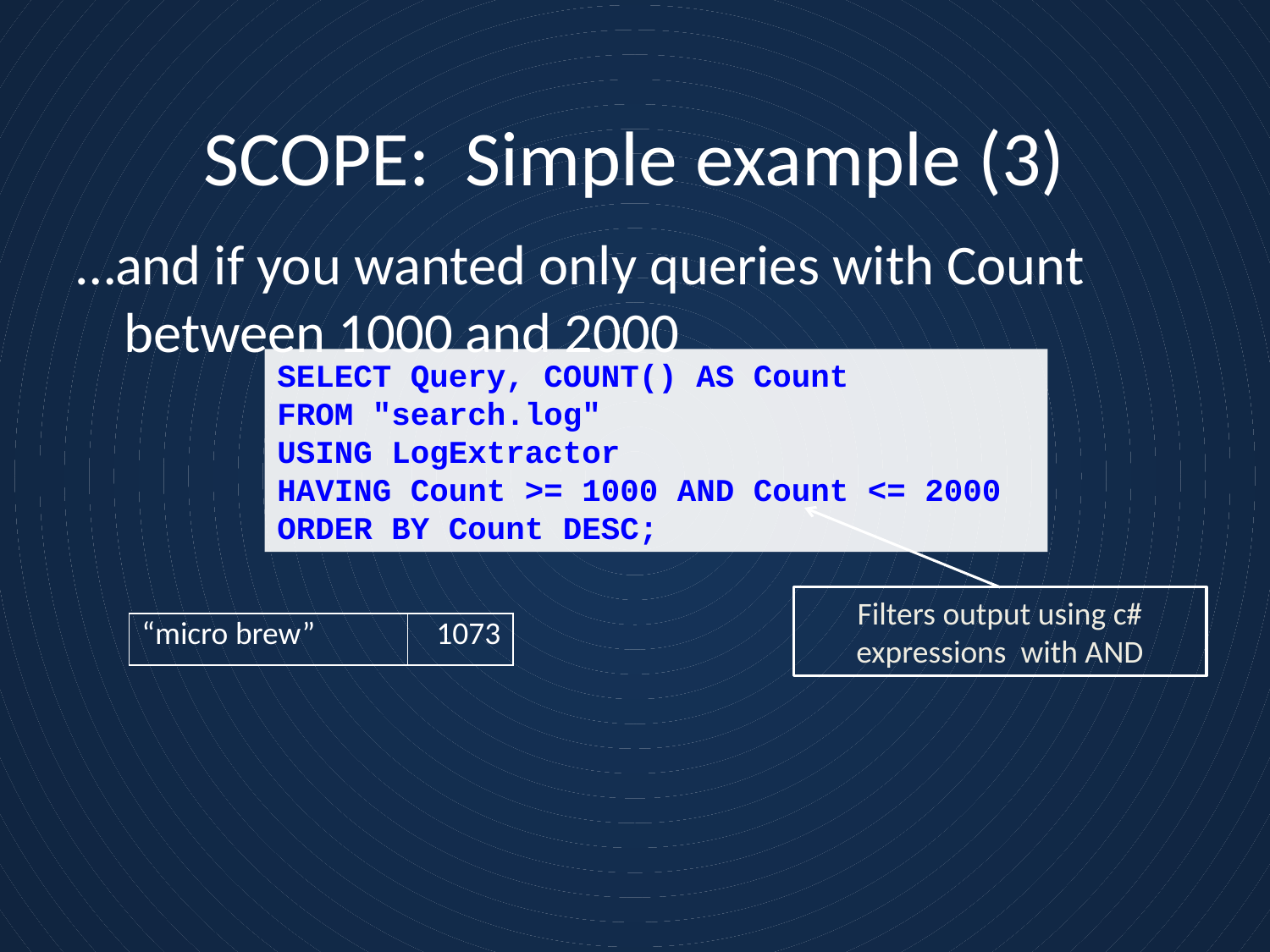

# SCOPE:  Simple example (3)
…and if you wanted only queries with Count between 1000 and 2000

SELECT Query, COUNT() AS Count
FROM "search.log"
USING LogExtractor
HAVING Count >= 1000 AND Count <= 2000
ORDER BY Count DESC;
Filters output using c# expressions  with AND
| “micro brew” | 1073 |
| --- | --- |